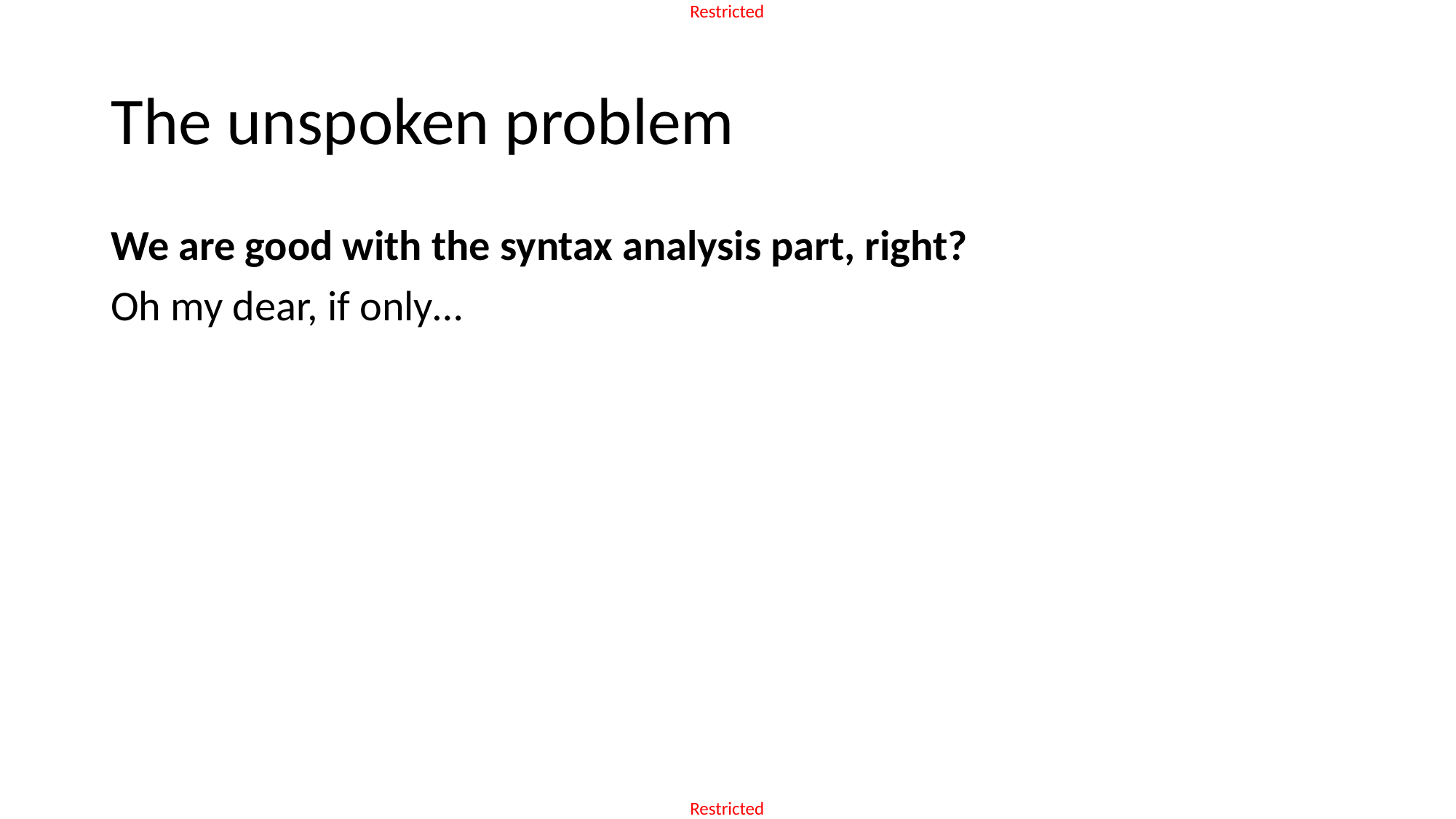

# The unspoken problem
We are good with the syntax analysis part, right?
Oh my dear, if only…